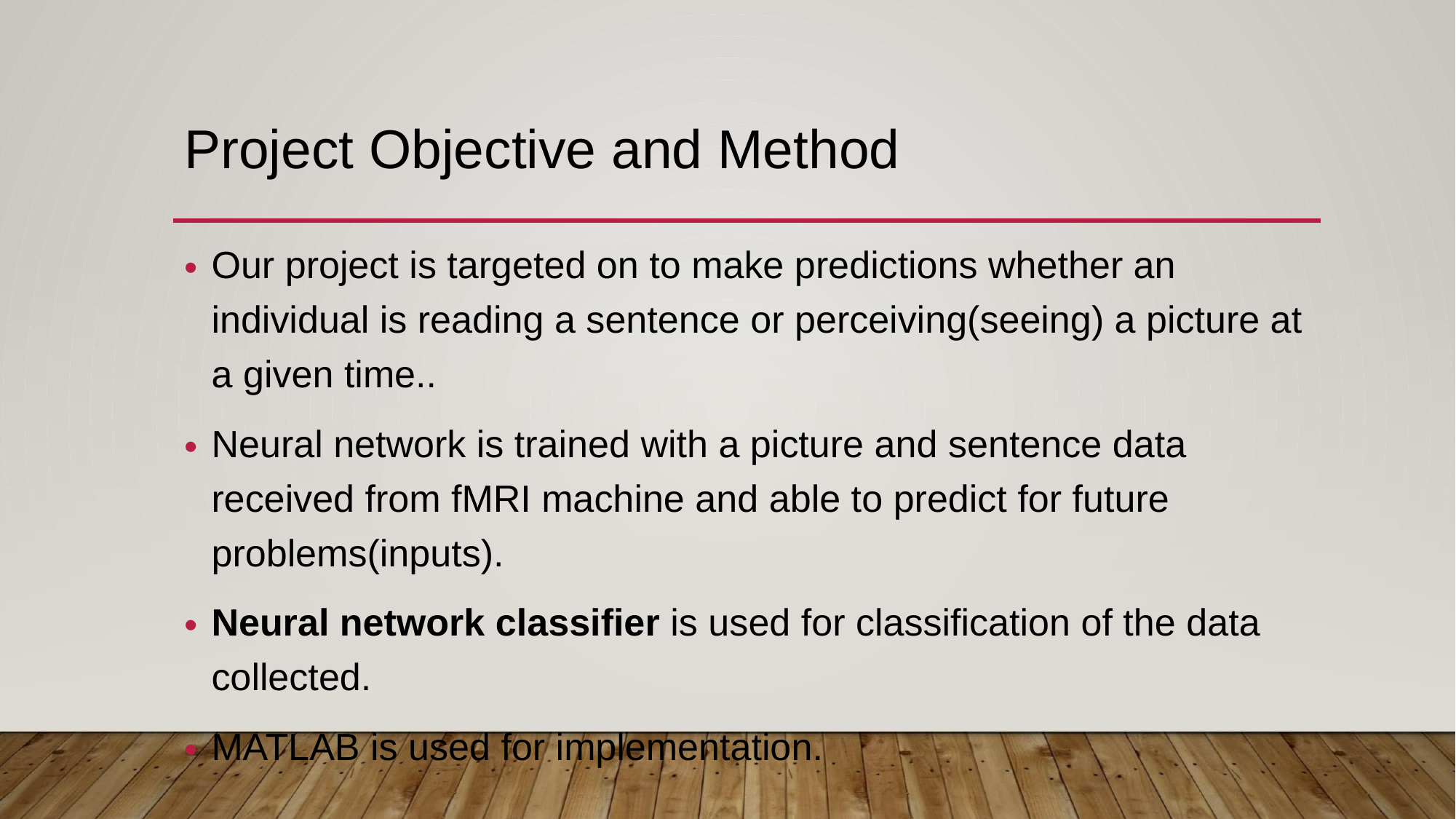

# Project Objective and Method

Our project is targeted on to make predictions whether an individual is reading a sentence or perceiving(seeing) a picture at a given time..
Neural network is trained with a picture and sentence data received from fMRI machine and able to predict for future problems(inputs).
Neural network classifier is used for classification of the data collected.
MATLAB is used for implementation.